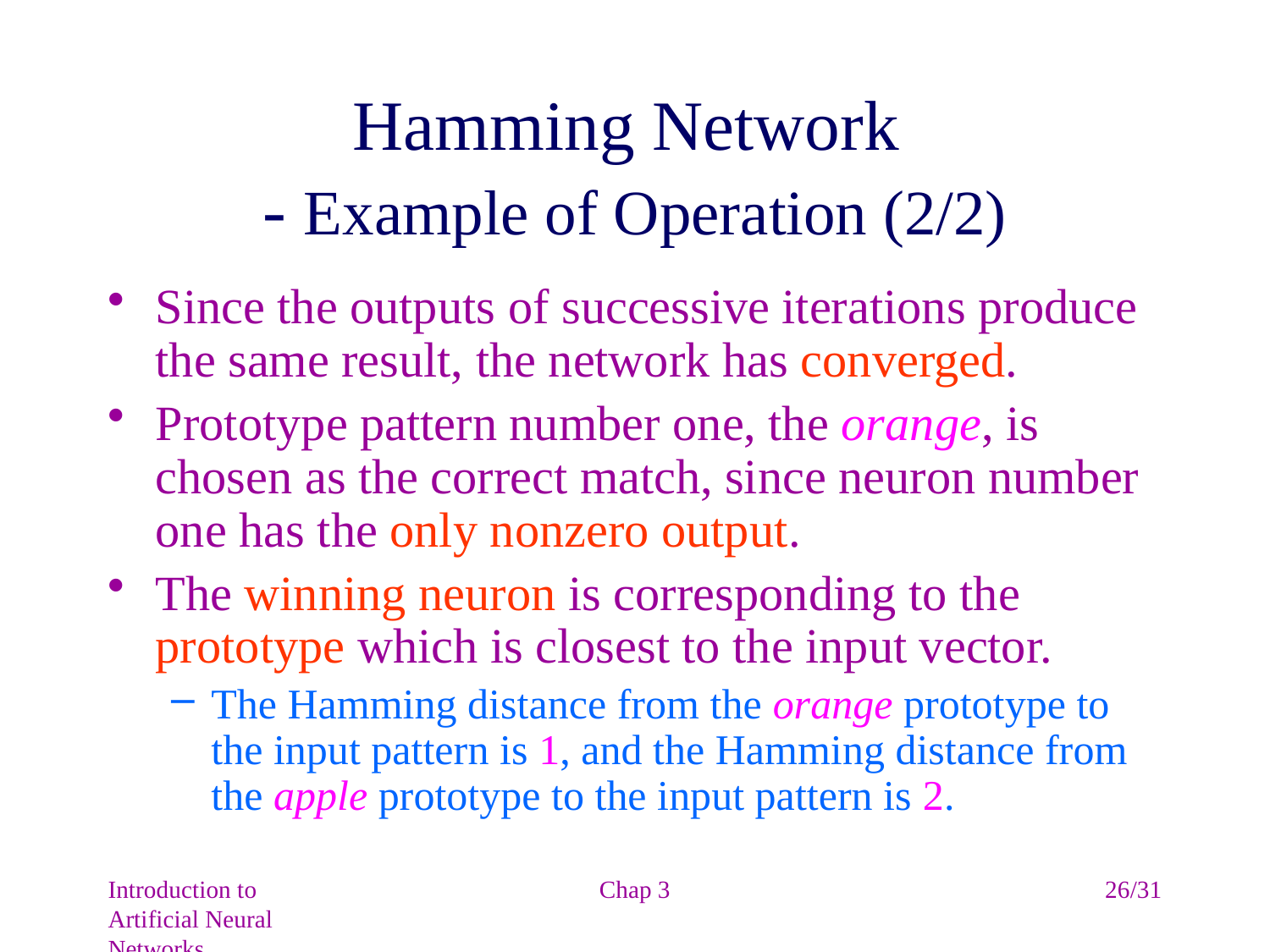

# Hamming Network - Example of Operation (2/2)
Since the outputs of successive iterations produce the same result, the network has converged.
Prototype pattern number one, the orange, is chosen as the correct match, since neuron number one has the only nonzero output.
The winning neuron is corresponding to the prototype which is closest to the input vector.
The Hamming distance from the orange prototype to the input pattern is 1, and the Hamming distance from the apple prototype to the input pattern is 2.
Introduction to Artificial Neural Networks
Chap 3
26/31